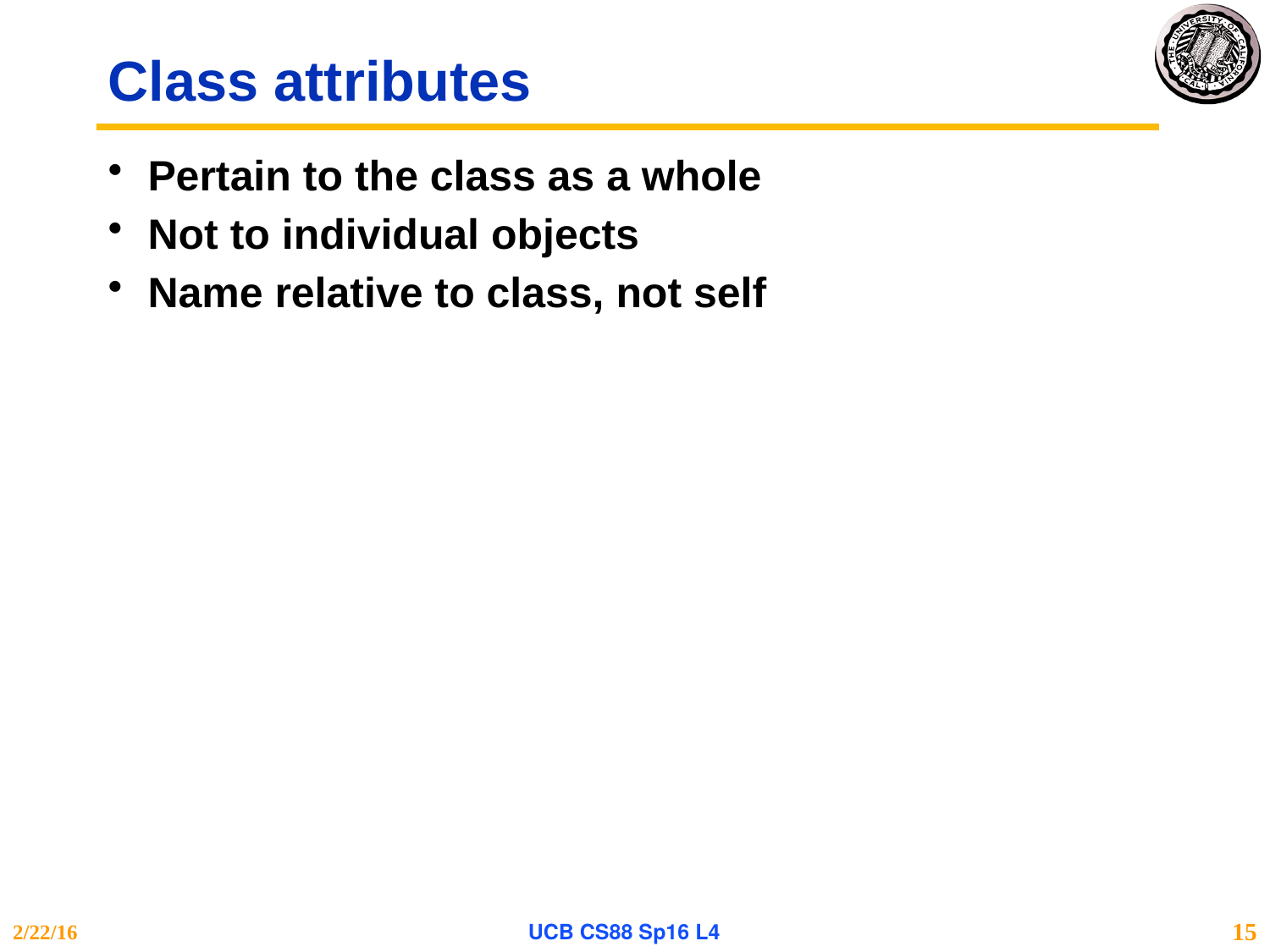

# Class attributes
Pertain to the class as a whole
Not to individual objects
Name relative to class, not self
2/22/16
UCB CS88 Sp16 L4
15